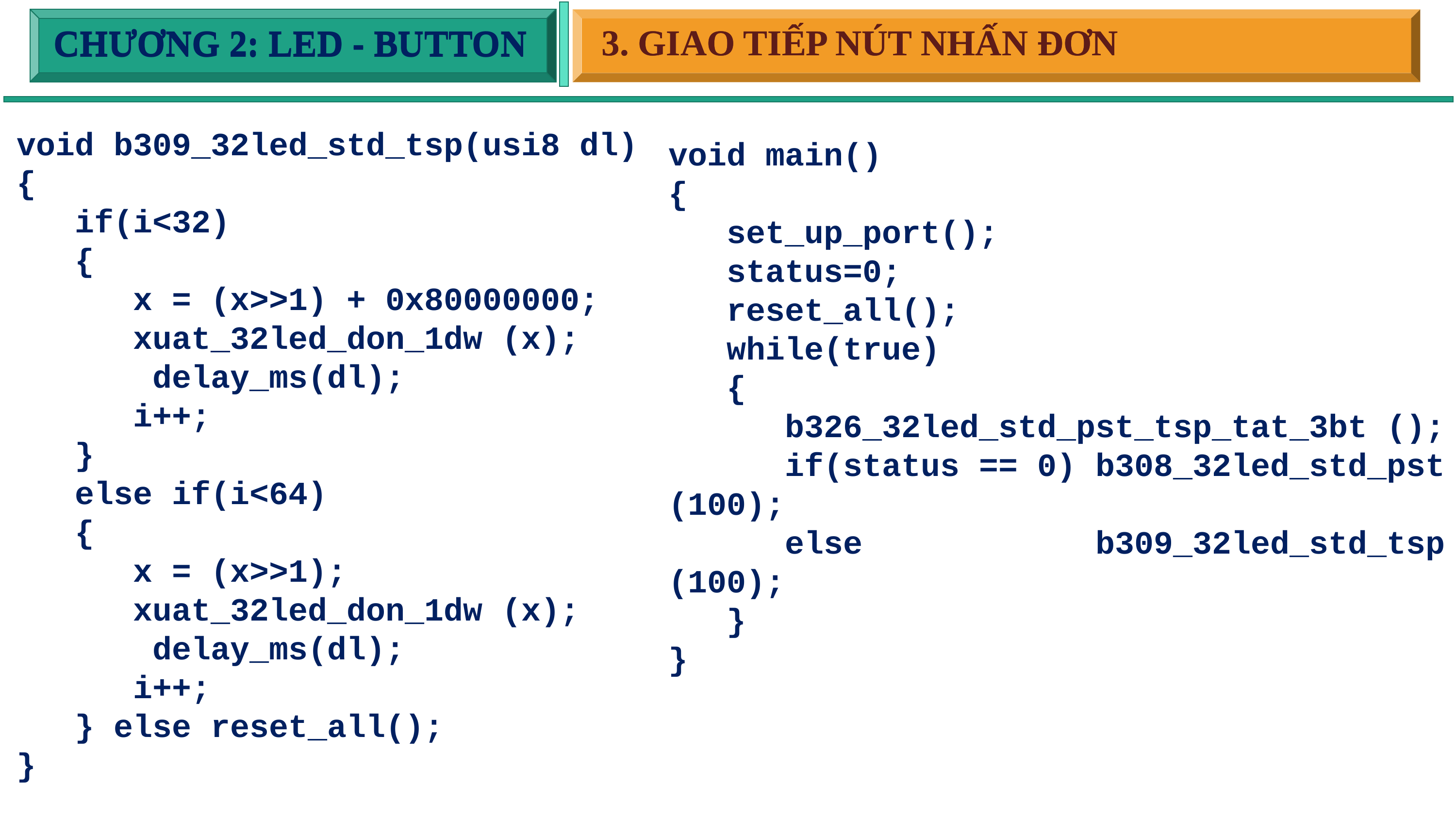

3. GIAO TIẾP NÚT NHẤN ĐƠN
3. GIAO TIẾP NÚT NHẤN ĐƠN
CHƯƠNG 2: LED - BUTTON
CHƯƠNG 2: LED - BUTTON

void b309_32led_std_tsp(usi8 dl)
{
   if(i<32)
   {
      x = (x>>1) + 0x80000000;
      xuat_32led_don_1dw (x);
       delay_ms(dl);
      i++;
   }
   else if(i<64)
   {
      x = (x>>1);
      xuat_32led_don_1dw (x);
       delay_ms(dl);
      i++;
   } else reset_all();
}
void main()
{
   set_up_port();
   status=0;
   reset_all();
   while(true)
   {
      b326_32led_std_pst_tsp_tat_3bt ();
      if(status == 0) b308_32led_std_pst (100);
      else            b309_32led_std_tsp (100);
   }
}